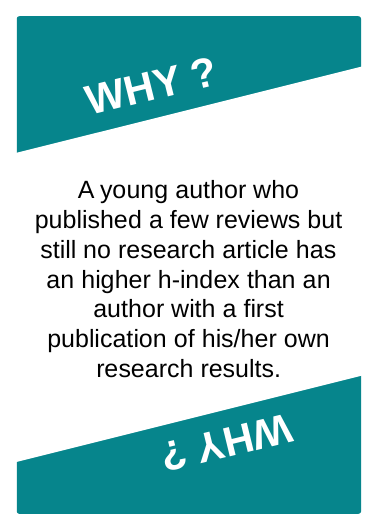

WHY ?

WHY ?
A young author who published a few reviews but still no research article has an higher h-index than an author with a first publication of his/her own research results.